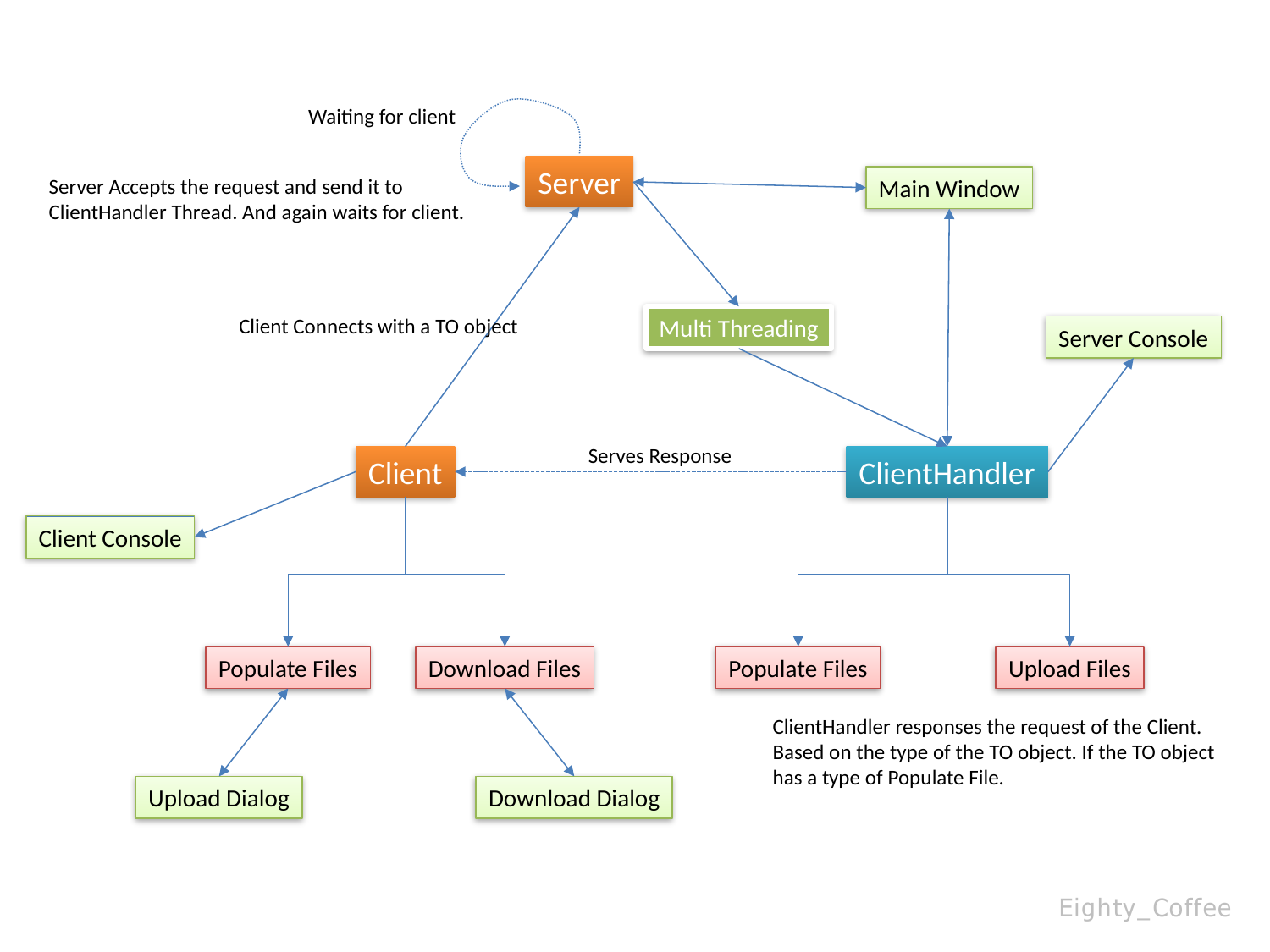

Waiting for client
Server
Server Accepts the request and send it to
ClientHandler Thread. And again waits for client.
Main Window
Client Connects with a TO object
Multi Threading
Server Console
Serves Response
Client
ClientHandler
Client Console
Populate Files
Download Files
Populate Files
Upload Files
ClientHandler responses the request of the Client.
Based on the type of the TO object. If the TO object
has a type of Populate File.
Upload Dialog
Download Dialog
Eighty_Coffee